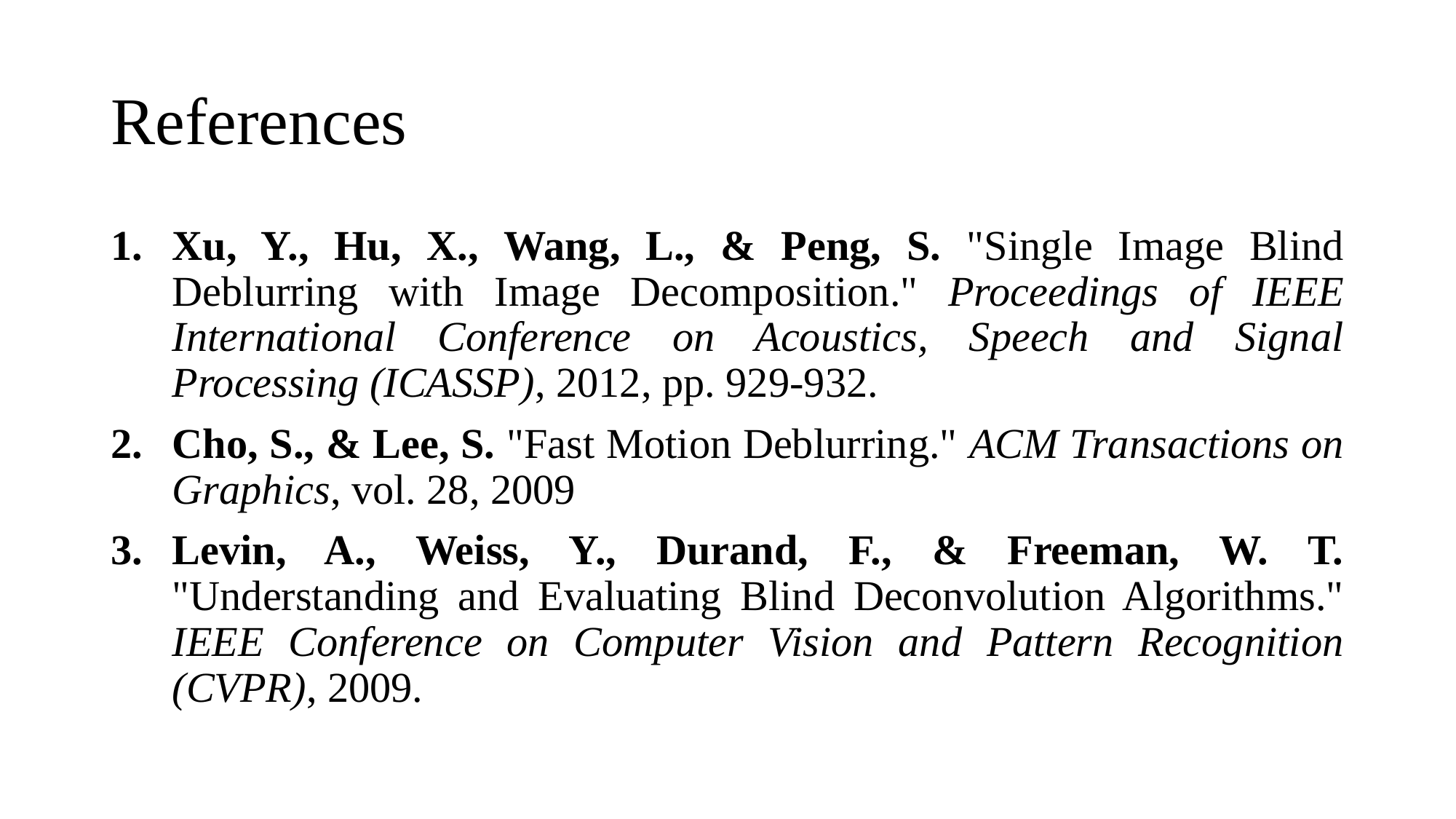

# References
Xu, Y., Hu, X., Wang, L., & Peng, S. "Single Image Blind Deblurring with Image Decomposition." Proceedings of IEEE International Conference on Acoustics, Speech and Signal Processing (ICASSP), 2012, pp. 929-932.
Cho, S., & Lee, S. "Fast Motion Deblurring." ACM Transactions on Graphics, vol. 28, 2009
Levin, A., Weiss, Y., Durand, F., & Freeman, W. T. "Understanding and Evaluating Blind Deconvolution Algorithms." IEEE Conference on Computer Vision and Pattern Recognition (CVPR), 2009.